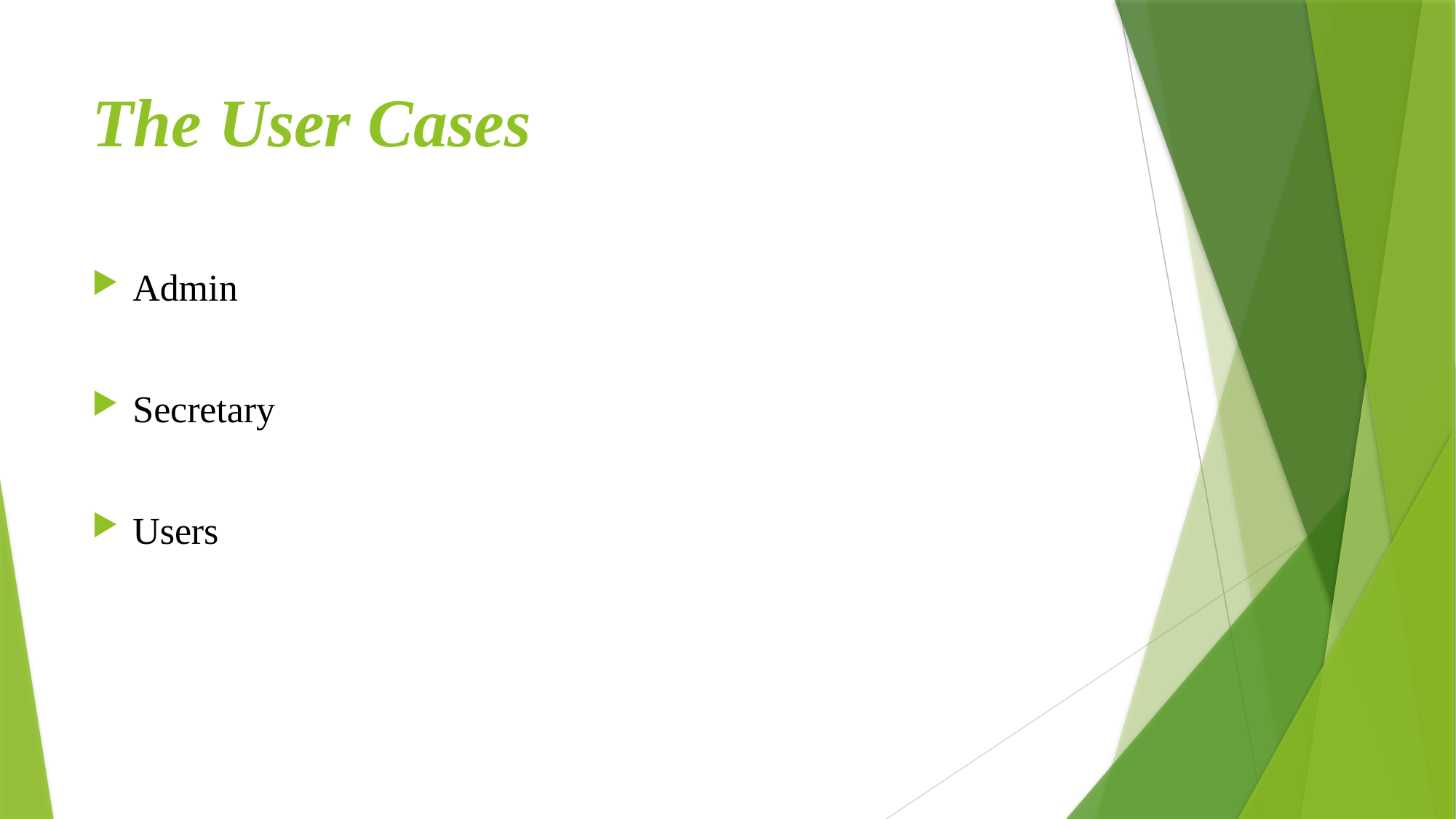

# The User Cases
Admin

Secretary

Users